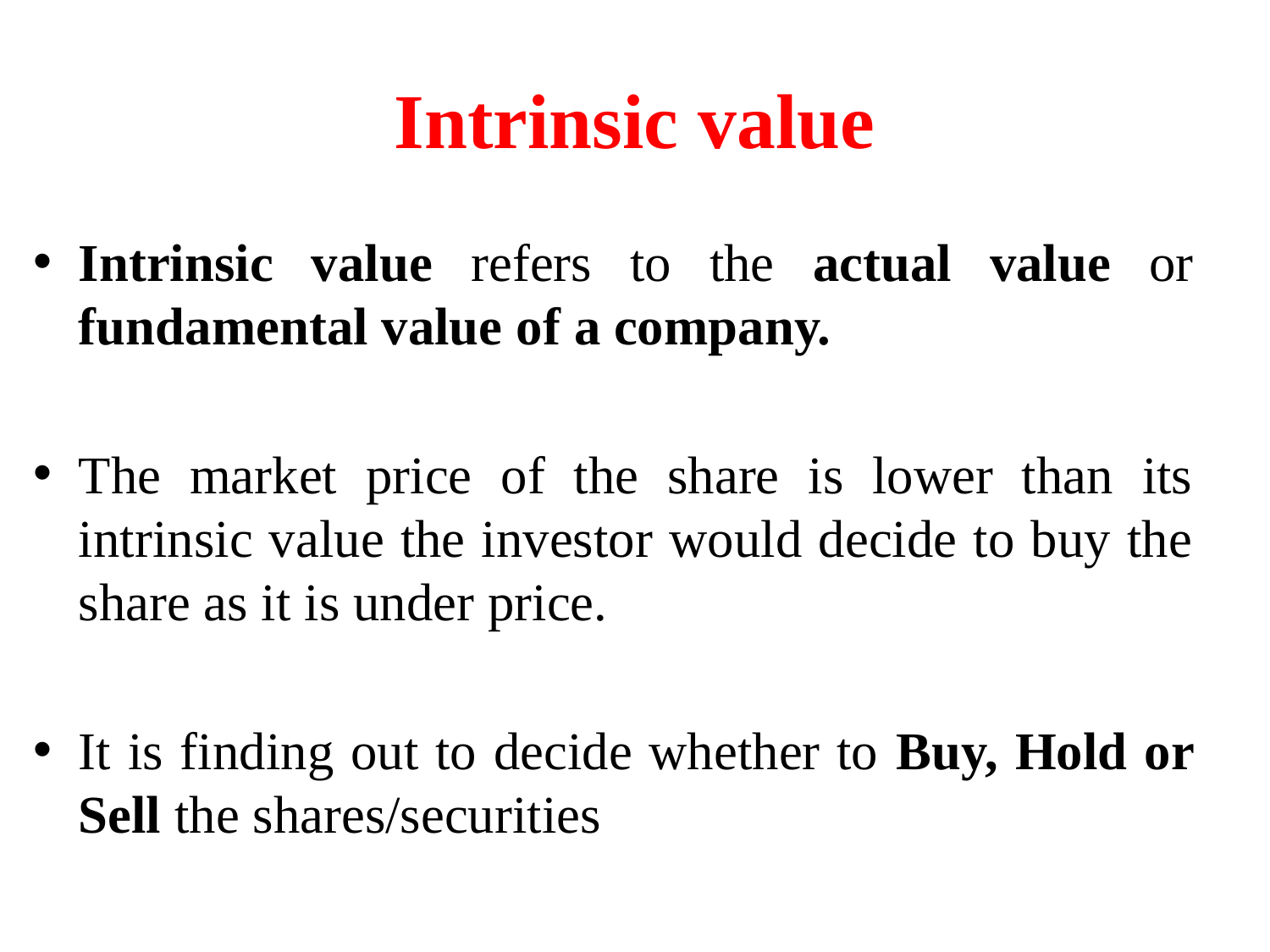

# Intrinsic value
Intrinsic value refers to the actual value or fundamental value of a company.

The market price of the share is lower than its intrinsic value the investor would decide to buy the share as it is under price.

It is finding out to decide whether to Buy, Hold or Sell the shares/securities